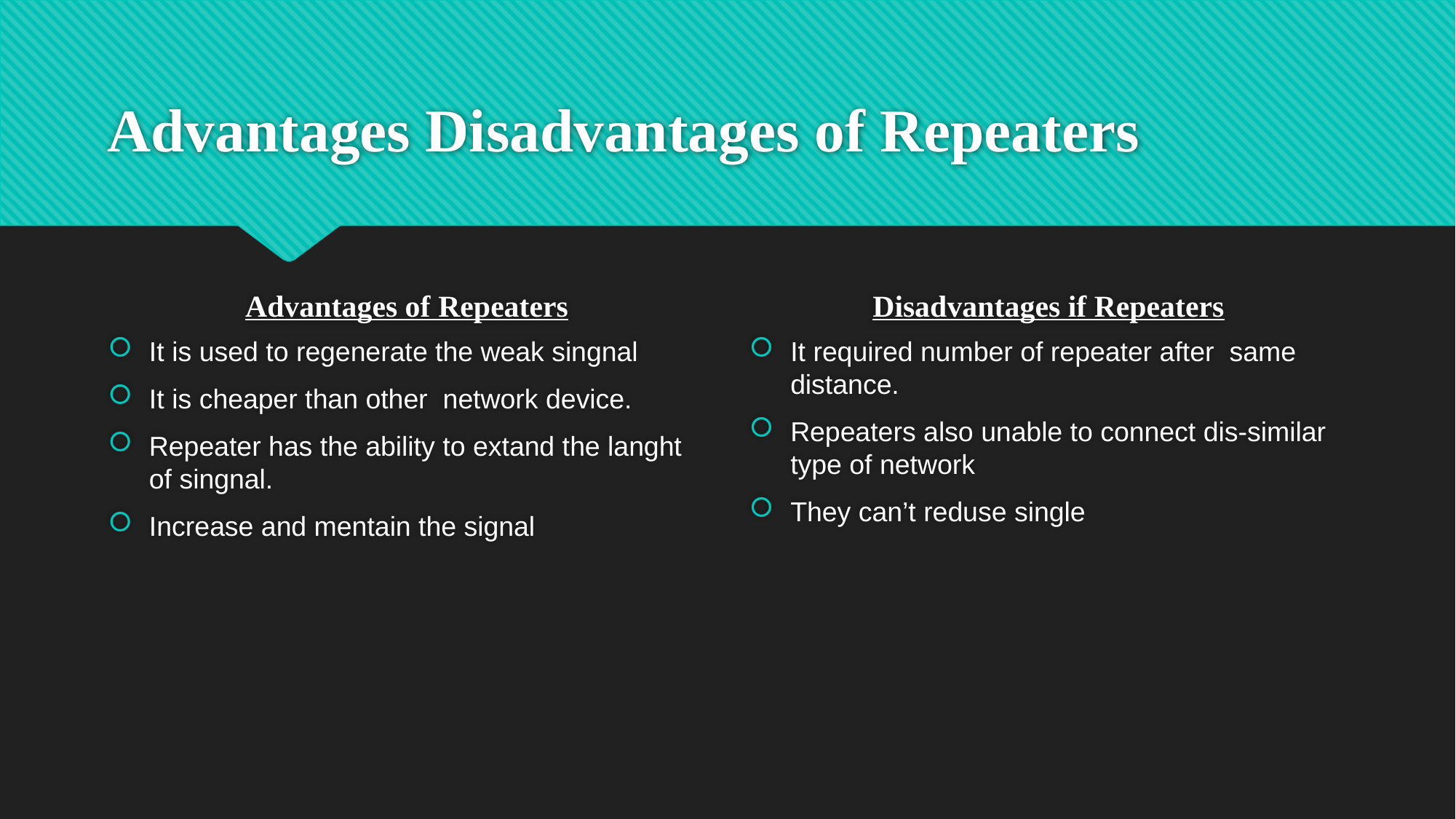

# Advantages Disadvantages of Repeaters
Advantages of Repeaters
Disadvantages if Repeaters
It is used to regenerate the weak singnal
It is cheaper than other  network device.
Repeater has the ability to extand the langht of singnal.
Increase and mentain the signal

It required number of repeater after  same distance.
Repeaters also unable to connect dis-similar type of network
They can’t reduse single